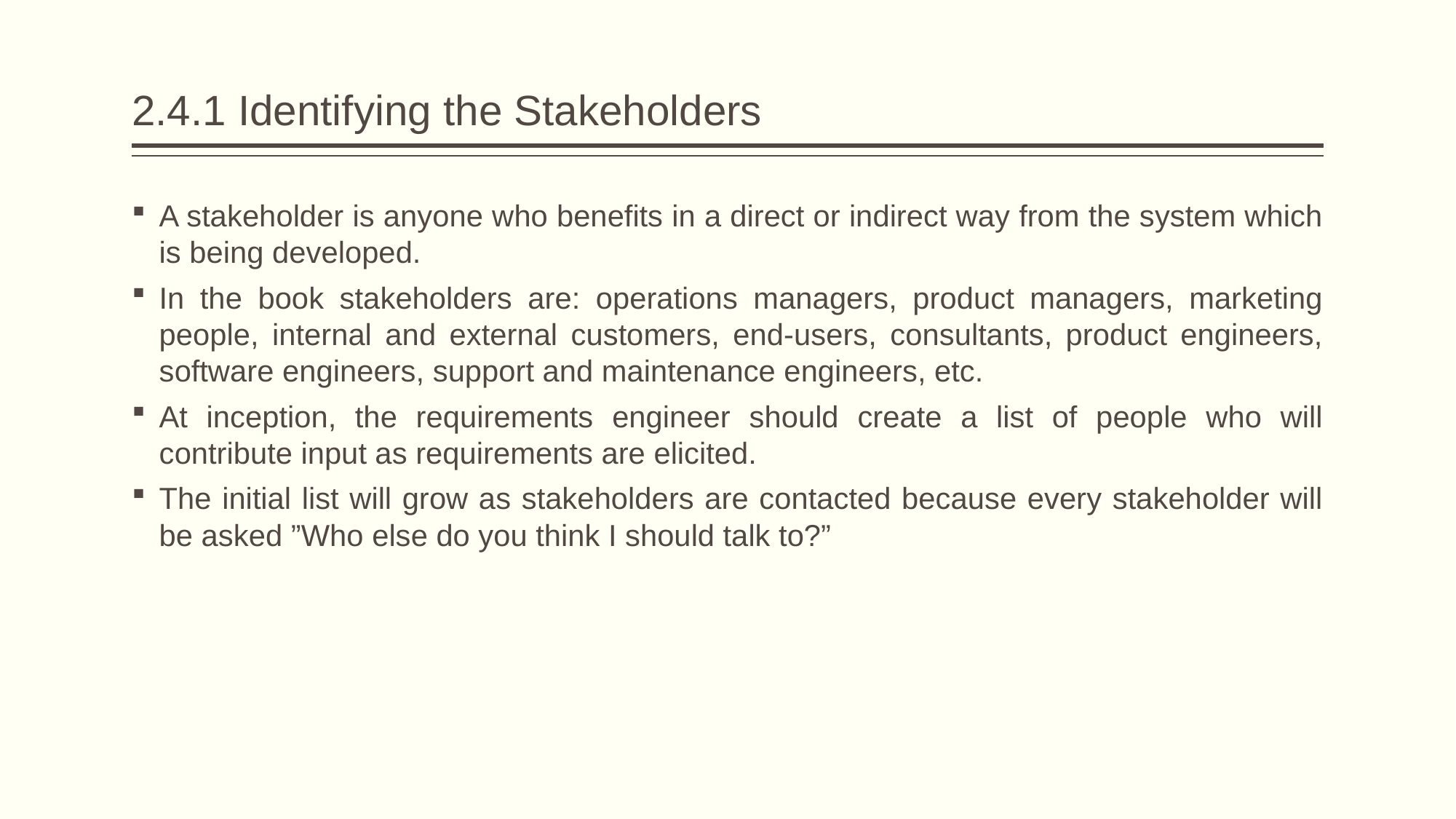

# 2.4.1 Identifying the Stakeholders
A stakeholder is anyone who benefits in a direct or indirect way from the system which is being developed.
In the book stakeholders are: operations managers, product managers, marketing people, internal and external customers, end-users, consultants, product engineers, software engineers, support and maintenance engineers, etc.
At inception, the requirements engineer should create a list of people who will contribute input as requirements are elicited.
The initial list will grow as stakeholders are contacted because every stakeholder will be asked ”Who else do you think I should talk to?”